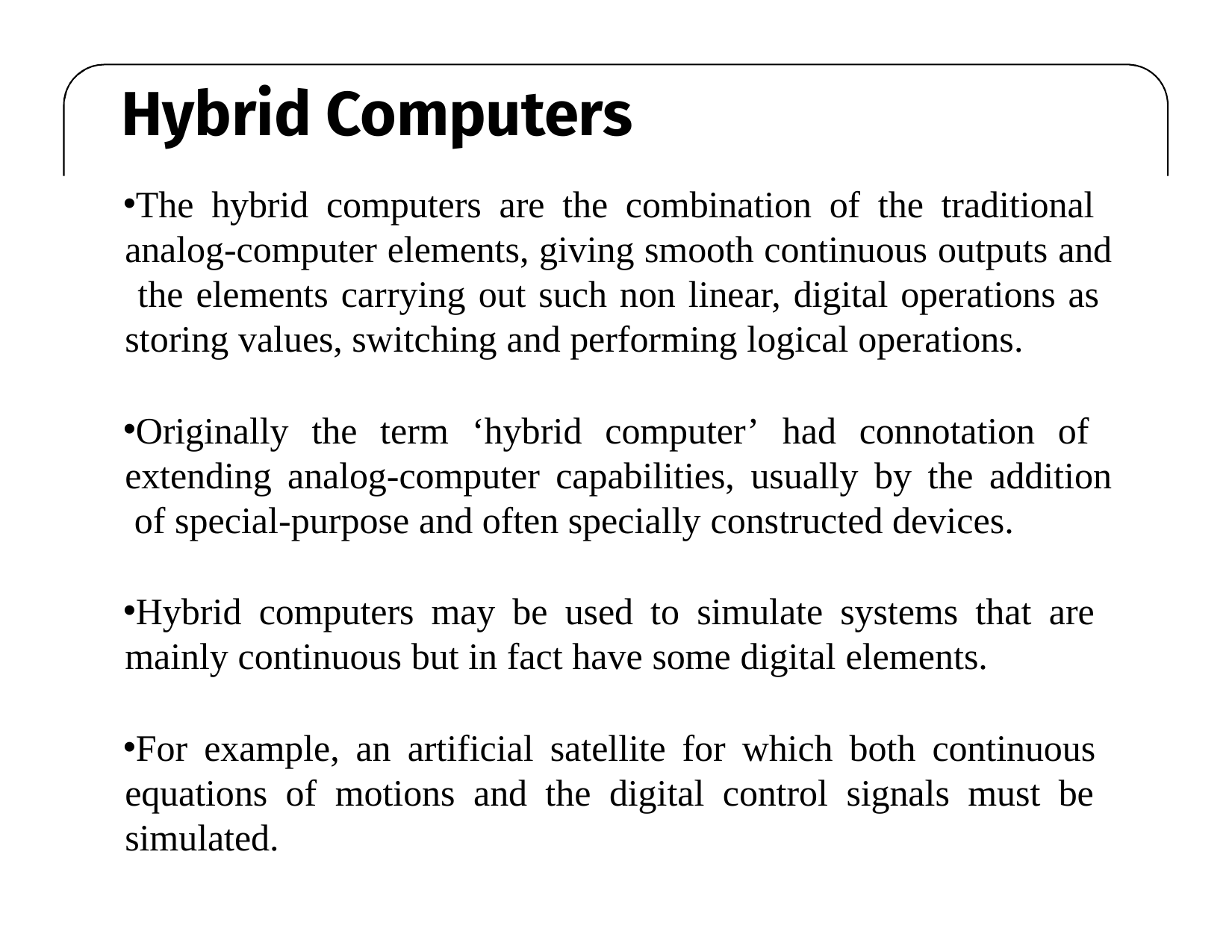

# Hybrid Computers
The hybrid computers are the combination of the traditional  analog-computer elements, giving smooth continuous outputs and  the elements carrying out such non linear, digital operations as  storing values, switching and performing logical operations.

Originally the term ‘hybrid computer’ had connotation of  extending analog-computer capabilities, usually by the addition  of special-purpose and often specially constructed devices.

Hybrid computers may be used to simulate systems that are  mainly continuous but in fact have some digital elements.

For example, an artificial satellite for which both continuous  equations of motions and the digital control signals must be  simulated.